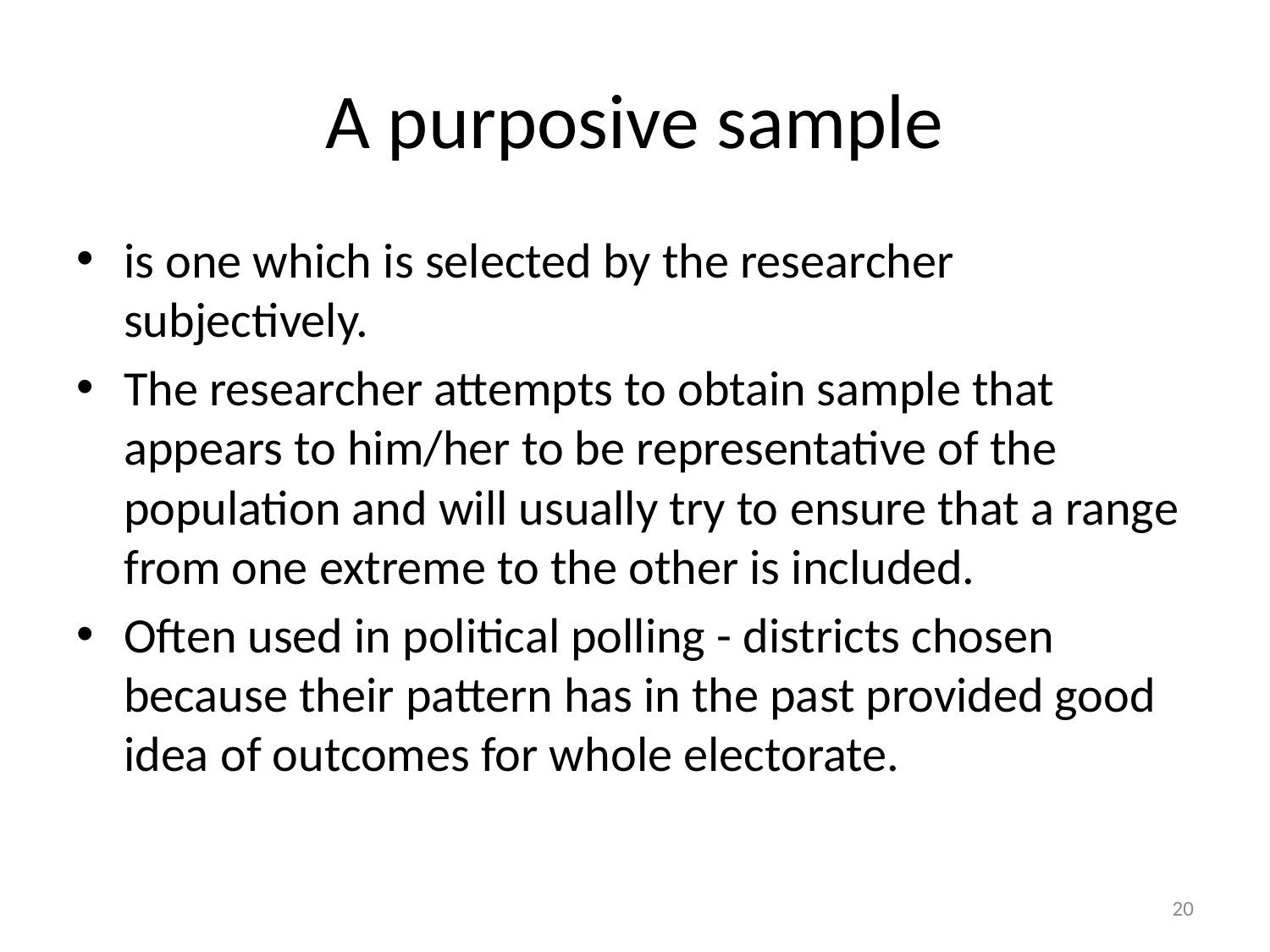

# A purposive sample
is one which is selected by the researcher subjectively.
The researcher attempts to obtain sample that appears to him/her to be representative of the population and will usually try to ensure that a range from one extreme to the other is included.
Often used in political polling - districts chosen because their pattern has in the past provided good idea of outcomes for whole electorate.
20